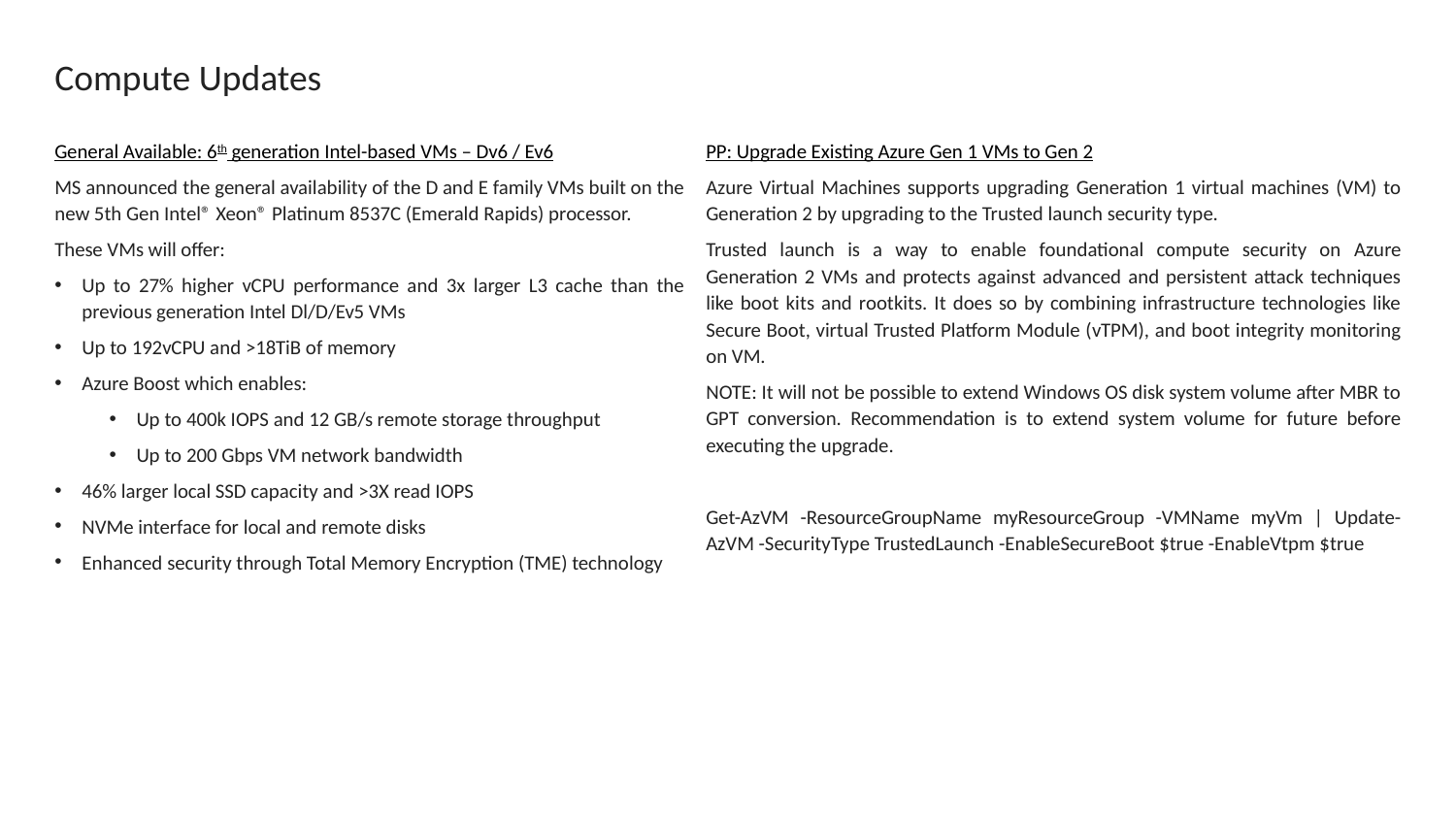

# Compute Updates
General Available: 6th generation Intel-based VMs – Dv6 / Ev6
MS announced the general availability of the D and E family VMs built on the new 5th Gen Intel® Xeon® Platinum 8537C (Emerald Rapids) processor.
These VMs will offer:
Up to 27% higher vCPU performance and 3x larger L3 cache than the previous generation Intel Dl/D/Ev5 VMs
Up to 192vCPU and >18TiB of memory
Azure Boost which enables:
Up to 400k IOPS and 12 GB/s remote storage throughput
Up to 200 Gbps VM network bandwidth
46% larger local SSD capacity and >3X read IOPS
NVMe interface for local and remote disks
Enhanced security through Total Memory Encryption (TME) technology
PP: Upgrade Existing Azure Gen 1 VMs to Gen 2
Azure Virtual Machines supports upgrading Generation 1 virtual machines (VM) to Generation 2 by upgrading to the Trusted launch security type.
Trusted launch is a way to enable foundational compute security on Azure Generation 2 VMs and protects against advanced and persistent attack techniques like boot kits and rootkits. It does so by combining infrastructure technologies like Secure Boot, virtual Trusted Platform Module (vTPM), and boot integrity monitoring on VM.
NOTE: It will not be possible to extend Windows OS disk system volume after MBR to GPT conversion. Recommendation is to extend system volume for future before executing the upgrade.

Get-AzVM -ResourceGroupName myResourceGroup -VMName myVm | Update-AzVM -SecurityType TrustedLaunch -EnableSecureBoot $true -EnableVtpm $true